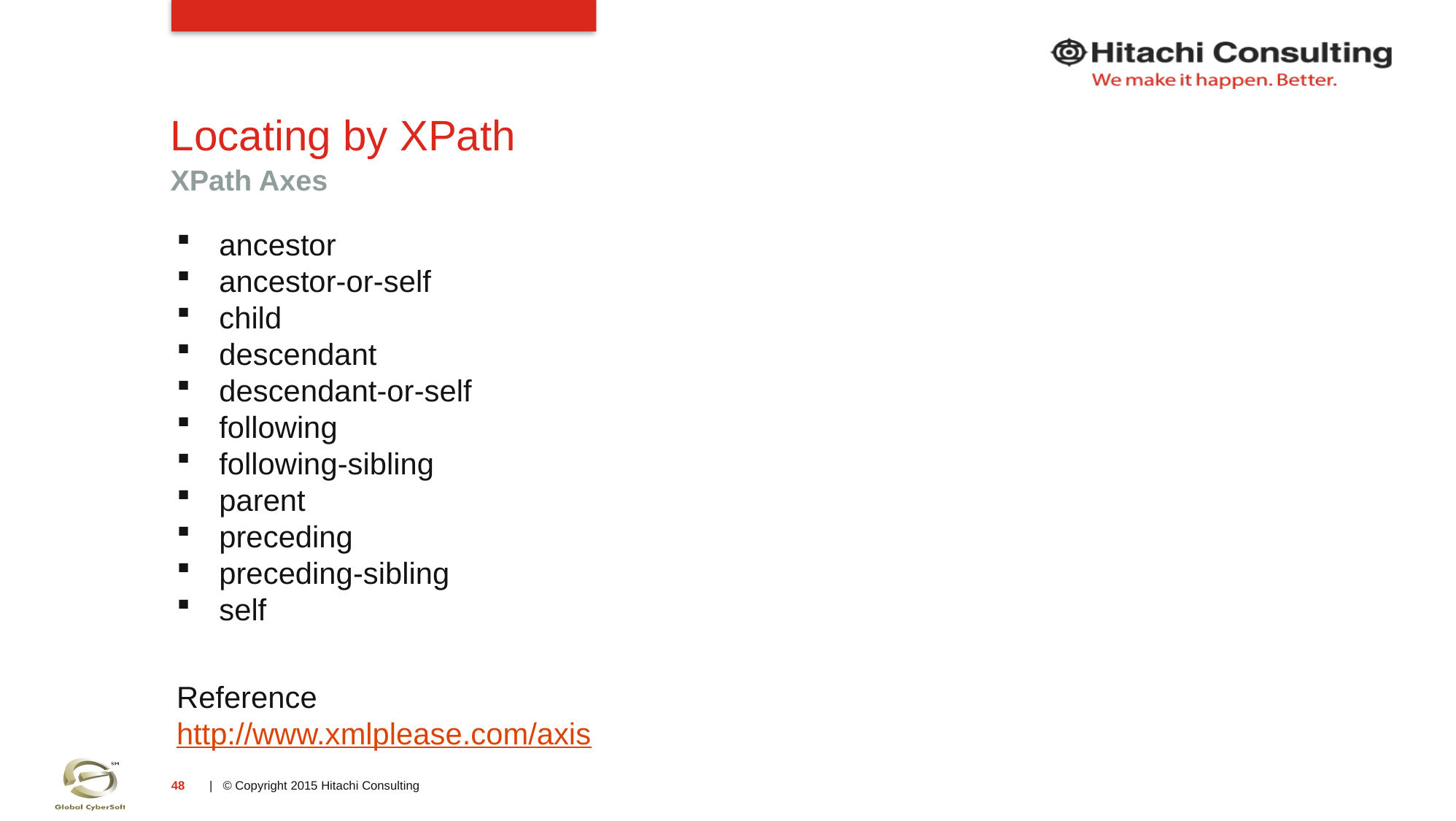

# Locating by XPath
XPath Axes
 ancestor
 ancestor-or-self
 child
 descendant
 descendant-or-self
 following
 following-sibling
 parent
 preceding
 preceding-sibling
 self

Reference
http://www.xmlplease.com/axis